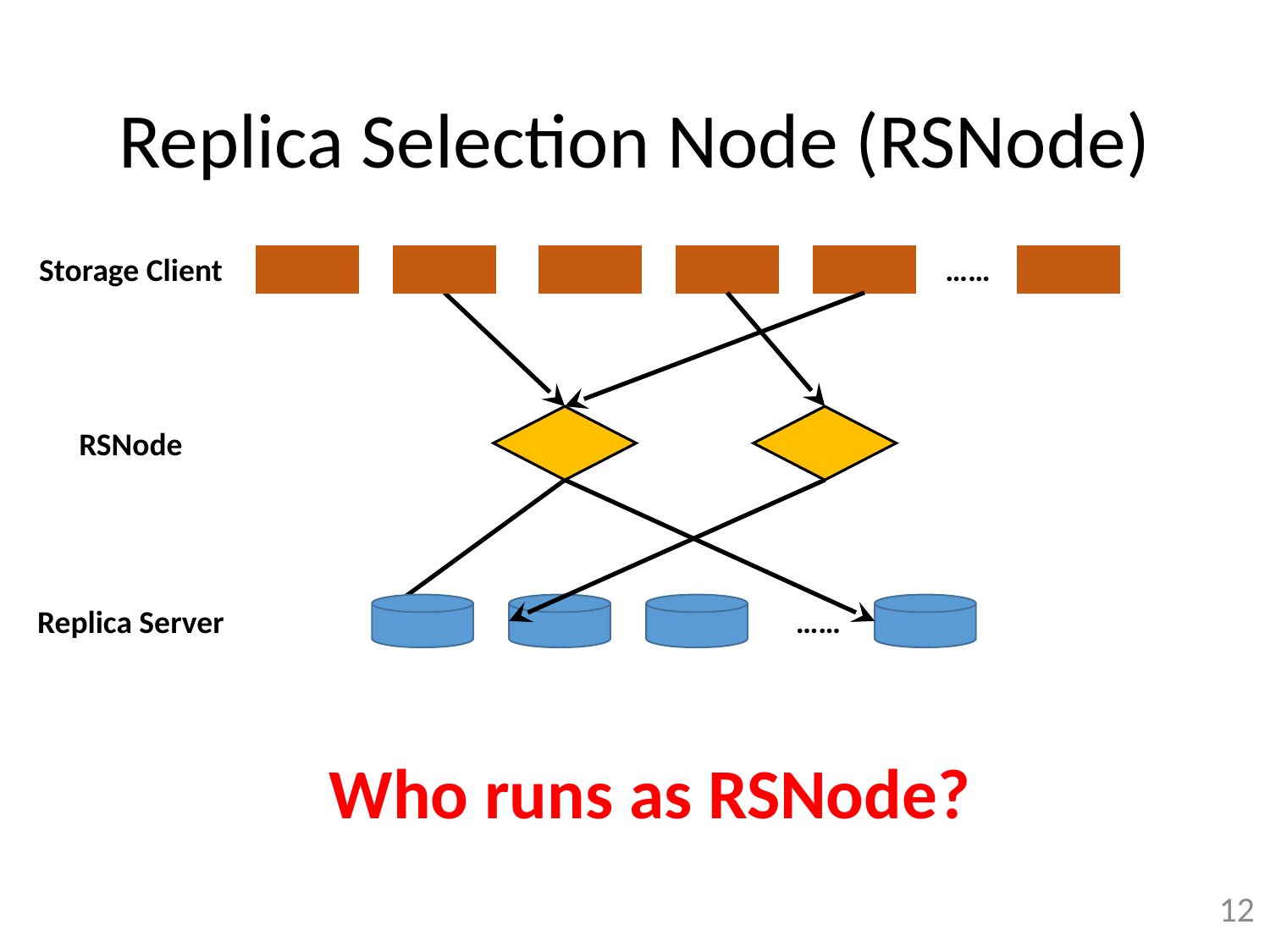

# Replica Selection Node (RSNode)
Storage Client
……

RSNode

Replica Server
……
Who runs as RSNode?
12